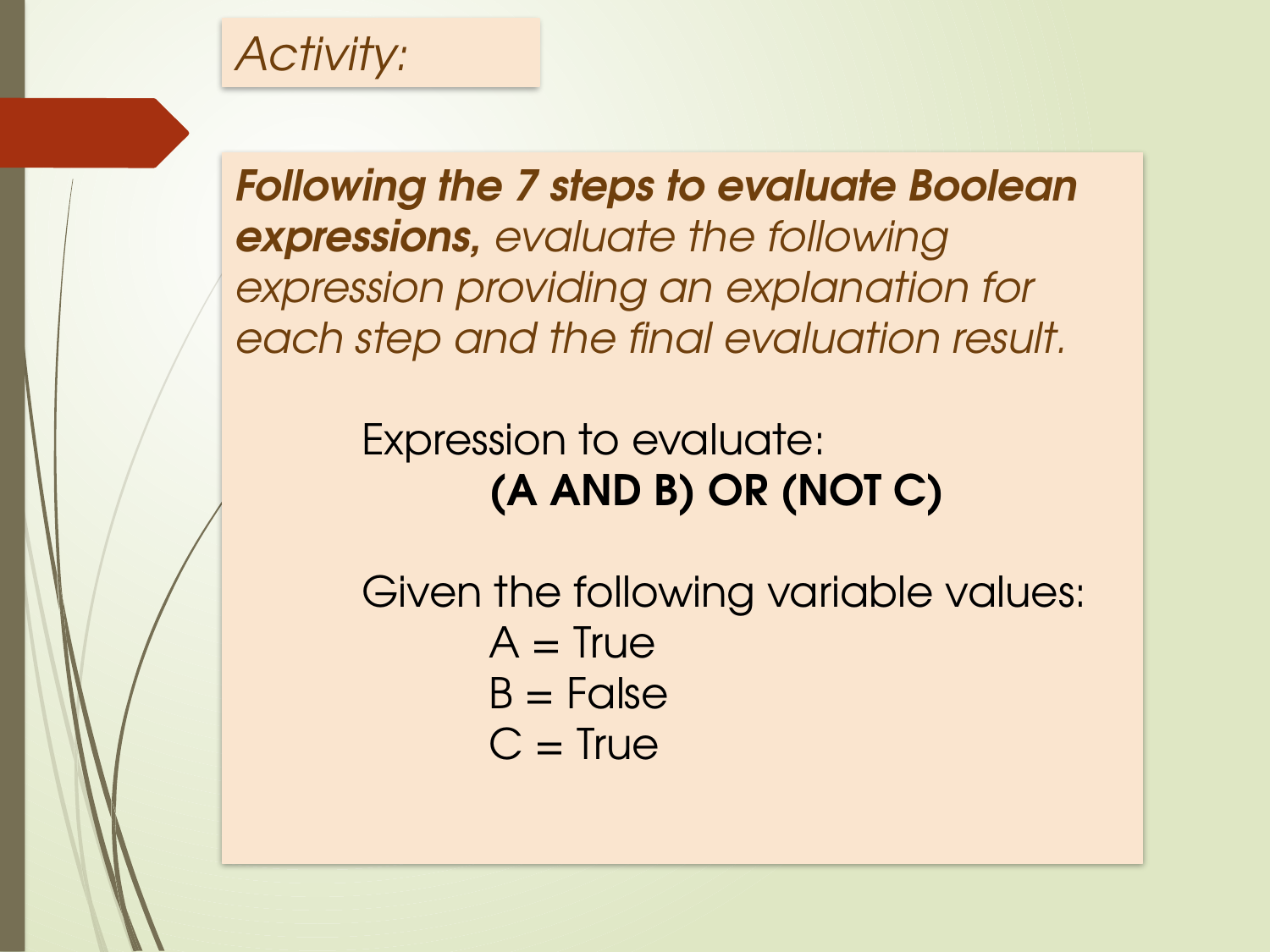

Activity:
Following the 7 steps to evaluate Boolean expressions, evaluate the following expression providing an explanation for each step and the final evaluation result.

	Expression to evaluate:
		(A AND B) OR (NOT C)

	Given the following variable values:
		A = True
		B = False
		C = True